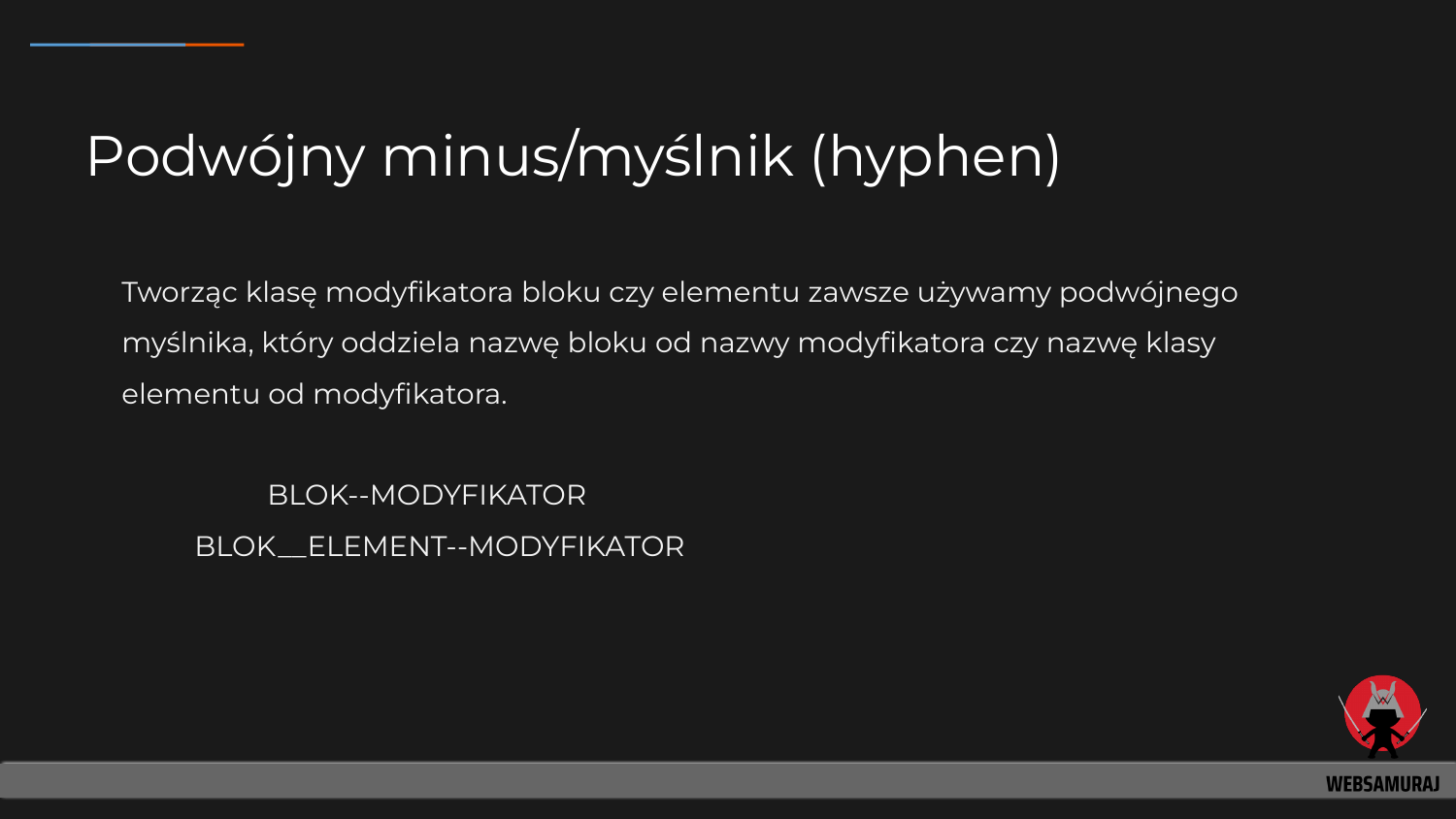

# Podwójny minus/myślnik (hyphen)
Tworząc klasę modyfikatora bloku czy elementu zawsze używamy podwójnego myślnika, który oddziela nazwę bloku od nazwy modyfikatora czy nazwę klasy elementu od modyfikatora.

	BLOK--MODYFIKATOR
BLOK__ELEMENT--MODYFIKATOR